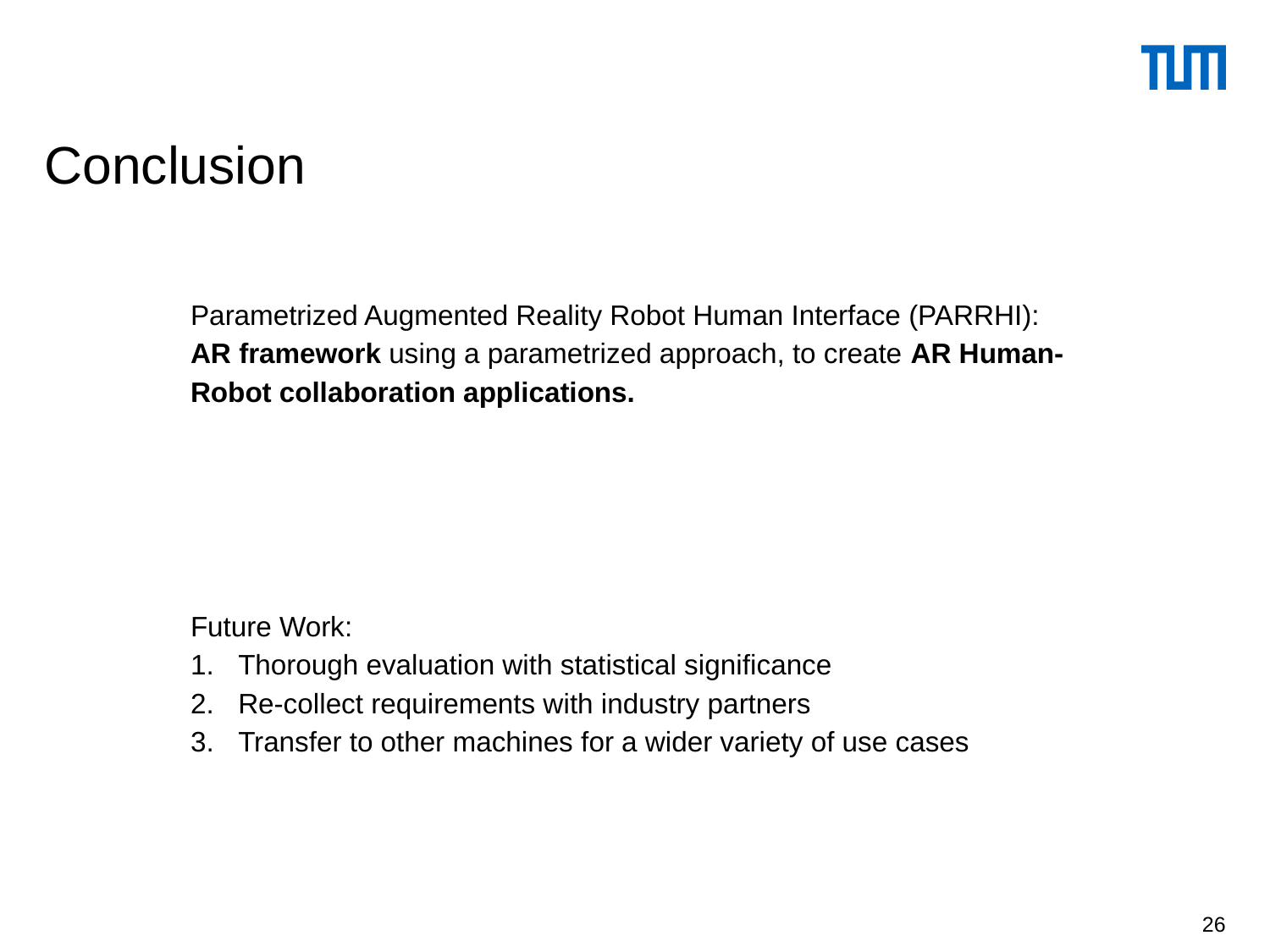

# Conclusion
Parametrized Augmented Reality Robot Human Interface (PARRHI):
AR framework using a parametrized approach, to create AR Human-Robot collaboration applications.

Future Work:
Thorough evaluation with statistical significance
Re-collect requirements with industry partners
Transfer to other machines for a wider variety of use cases
26